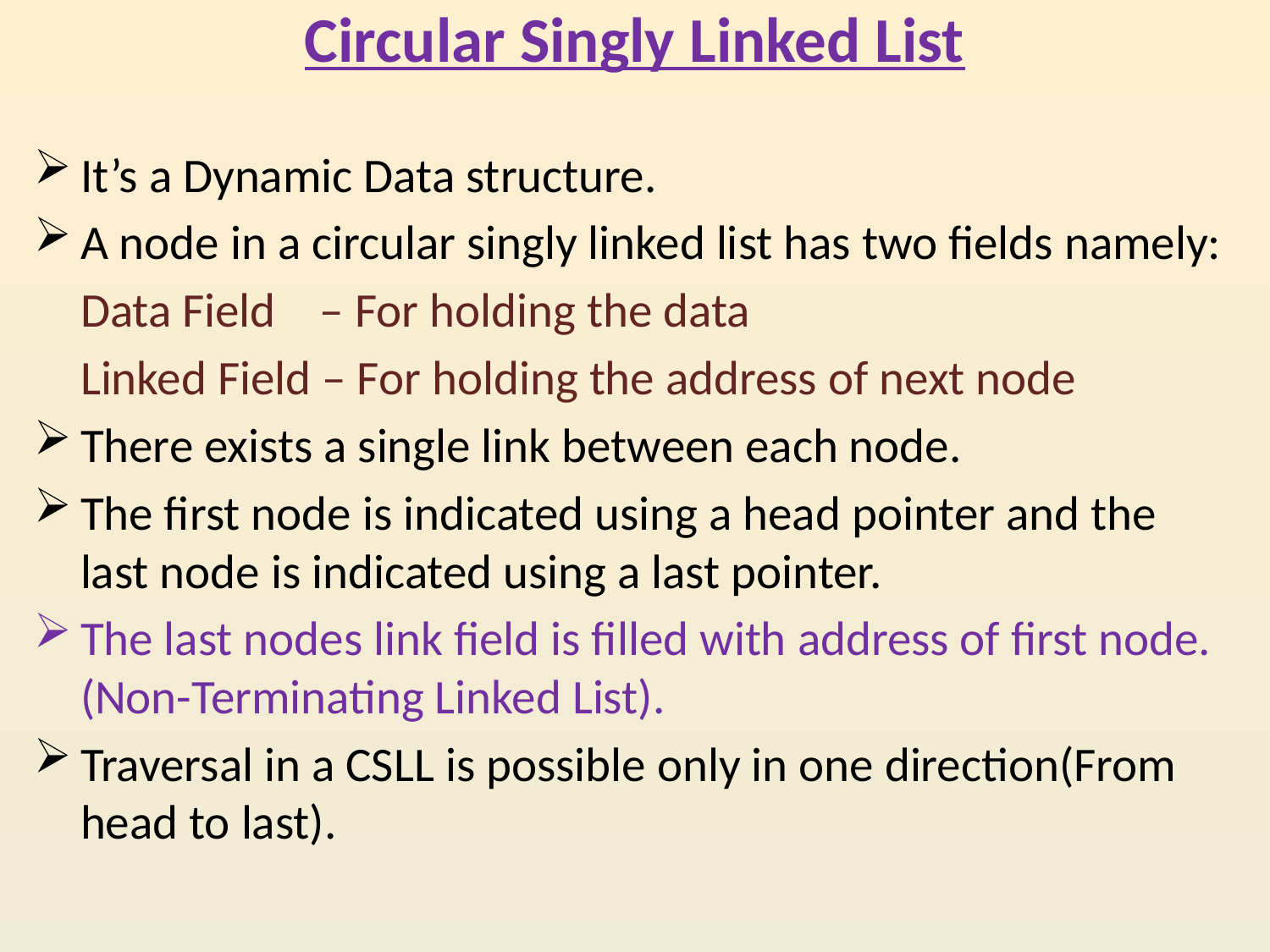

# Circular Singly Linked List
It’s a Dynamic Data structure.
A node in a circular singly linked list has two fields namely:
	Data Field    – For holding the data
	Linked Field – For holding the address of next node
There exists a single link between each node.
The first node is indicated using a head pointer and the last node is indicated using a last pointer.
The last nodes link field is filled with address of first node. (Non-Terminating Linked List).
Traversal in a CSLL is possible only in one direction(From head to last).